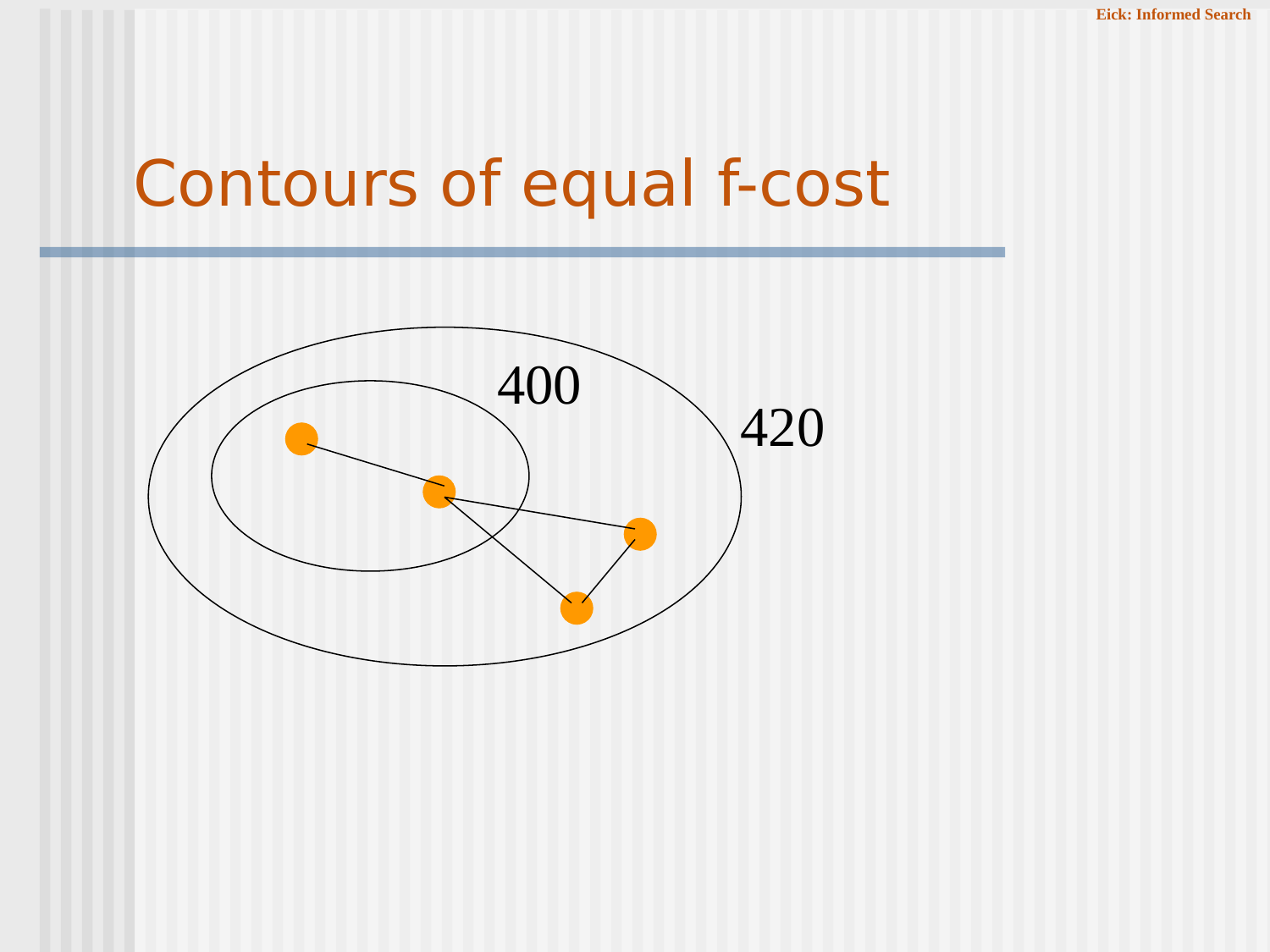

# Contours of equal f-cost

400

420